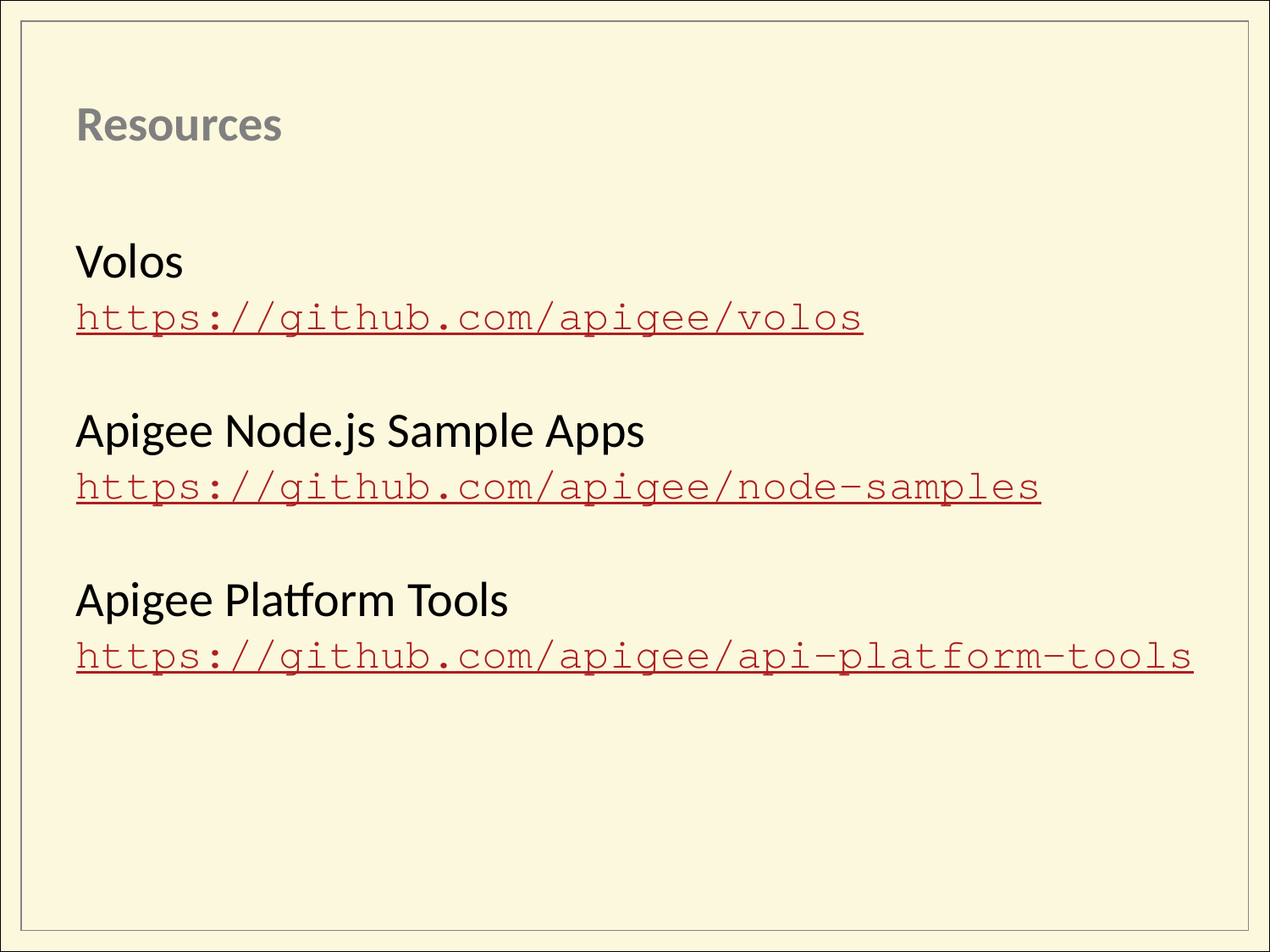

Resources
Volos
https://github.com/apigee/volos

Apigee Node.js Sample Apps
https://github.com/apigee/node-samples

Apigee Platform Tools
https://github.com/apigee/api-platform-tools